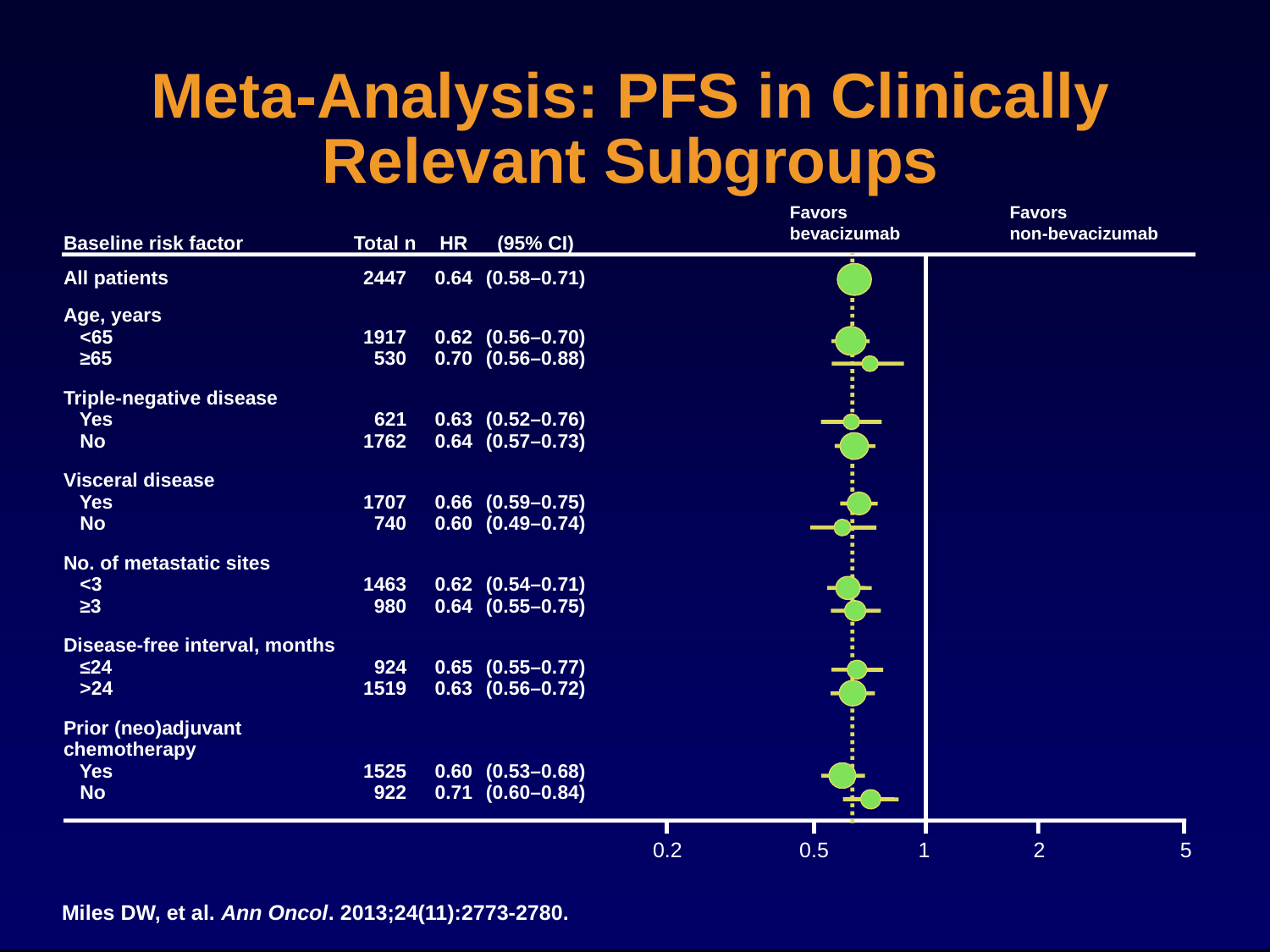

Meta-Analysis: PFS in Clinically Relevant Subgroups
Favors
bevacizumab
Favors
non-bevacizumab
| Baseline risk factor | Total n | HR | (95% CI) |
| --- | --- | --- | --- |
| All patients | 2447 | 0.64 | (0.58–0.71) |
| Age, years <65 ≥65 | 1917 530 | 0.62 0.70 | (0.56–0.70) (0.56–0.88) |
| Triple-negative disease Yes No | 621 1762 | 0.63 0.64 | (0.52–0.76) (0.57–0.73) |
| Visceral disease Yes No | 1707 740 | 0.66 0.60 | (0.59–0.75) (0.49–0.74) |
| No. of metastatic sites <3 ≥3 | 1463 980 | 0.62 0.64 | (0.54–0.71) (0.55–0.75) |
| Disease-free interval, months ≤24 >24 | 924 1519 | 0.65 0.63 | (0.55–0.77) (0.56–0.72) |
| Prior (neo)adjuvant chemotherapy Yes No | 1525 922 | 0.60 0.71 | (0.53–0.68) (0.60–0.84) |

	0.2	0.5	1	2	5
Miles DW, et al. Ann Oncol. 2013;24(11):2773-2780.